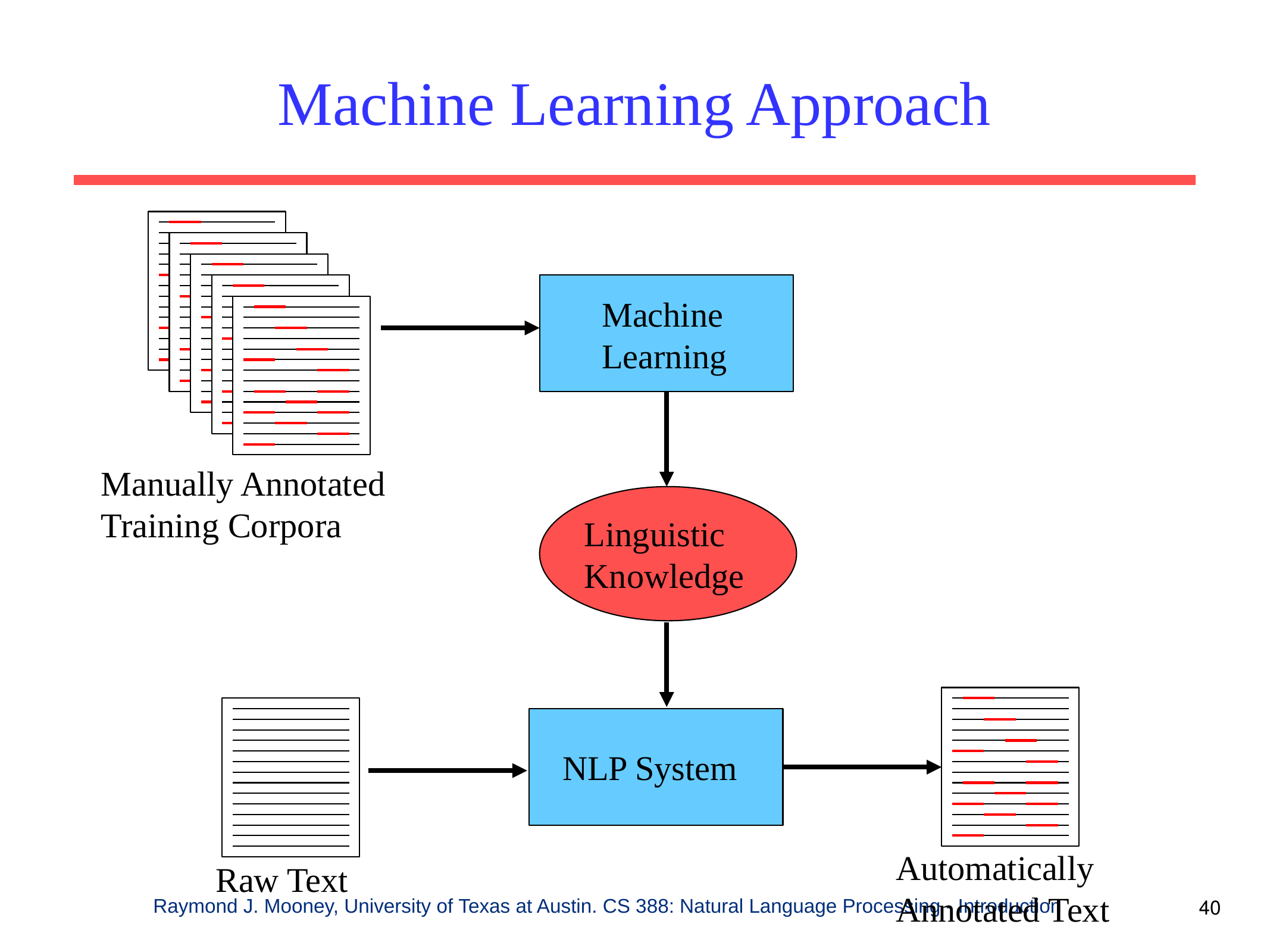

# Machine Learning Approach

Manually Annotated
Training Corpora

Machine
Learning

Linguistic
Knowledge

NLP System

Automatically
Annotated Text

Raw Text
40
57